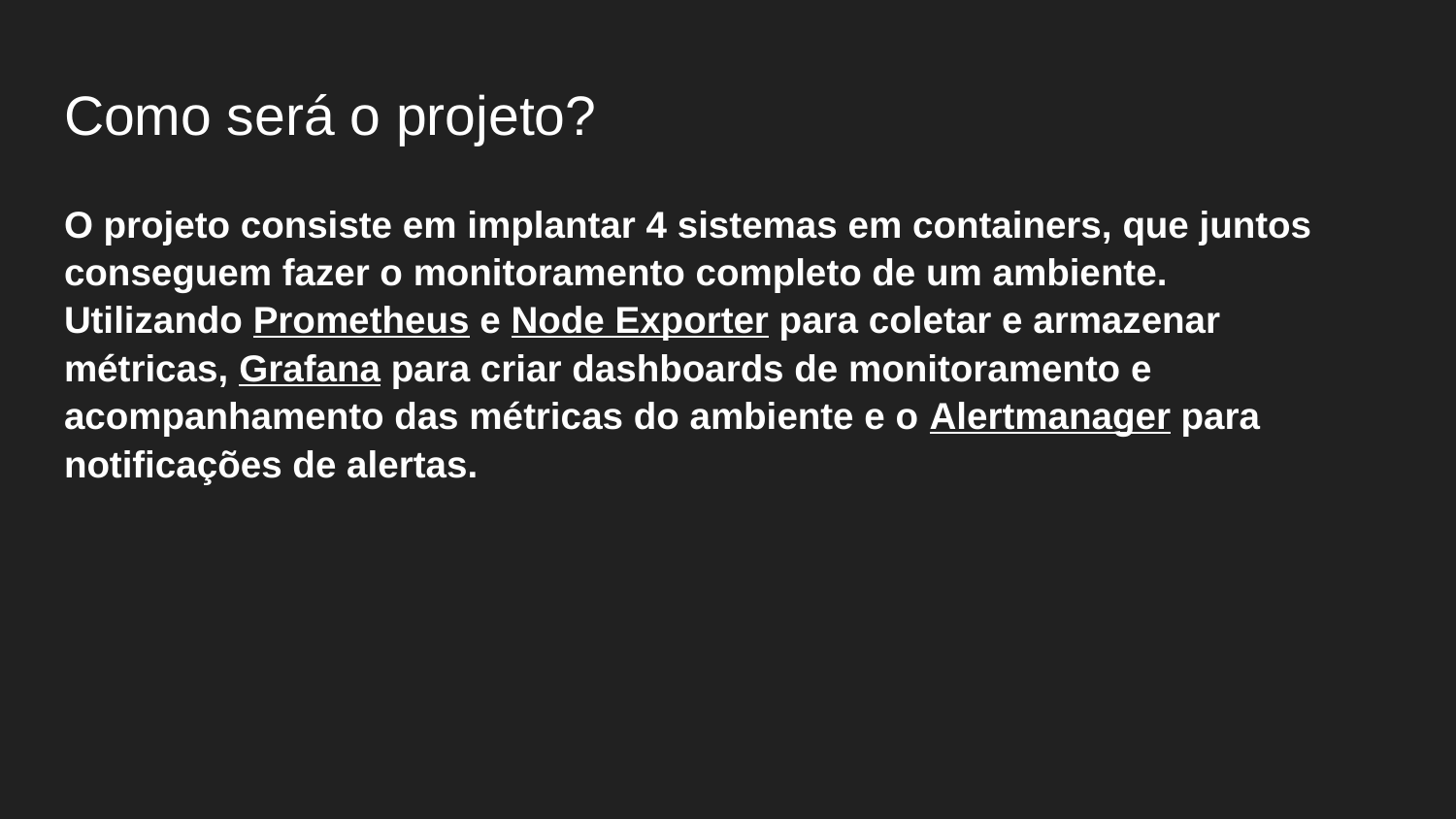

# Como será o projeto?
O projeto consiste em implantar 4 sistemas em containers, que juntos conseguem fazer o monitoramento completo de um ambiente.
Utilizando Prometheus e Node Exporter para coletar e armazenar métricas, Grafana para criar dashboards de monitoramento e acompanhamento das métricas do ambiente e o Alertmanager para notificações de alertas.